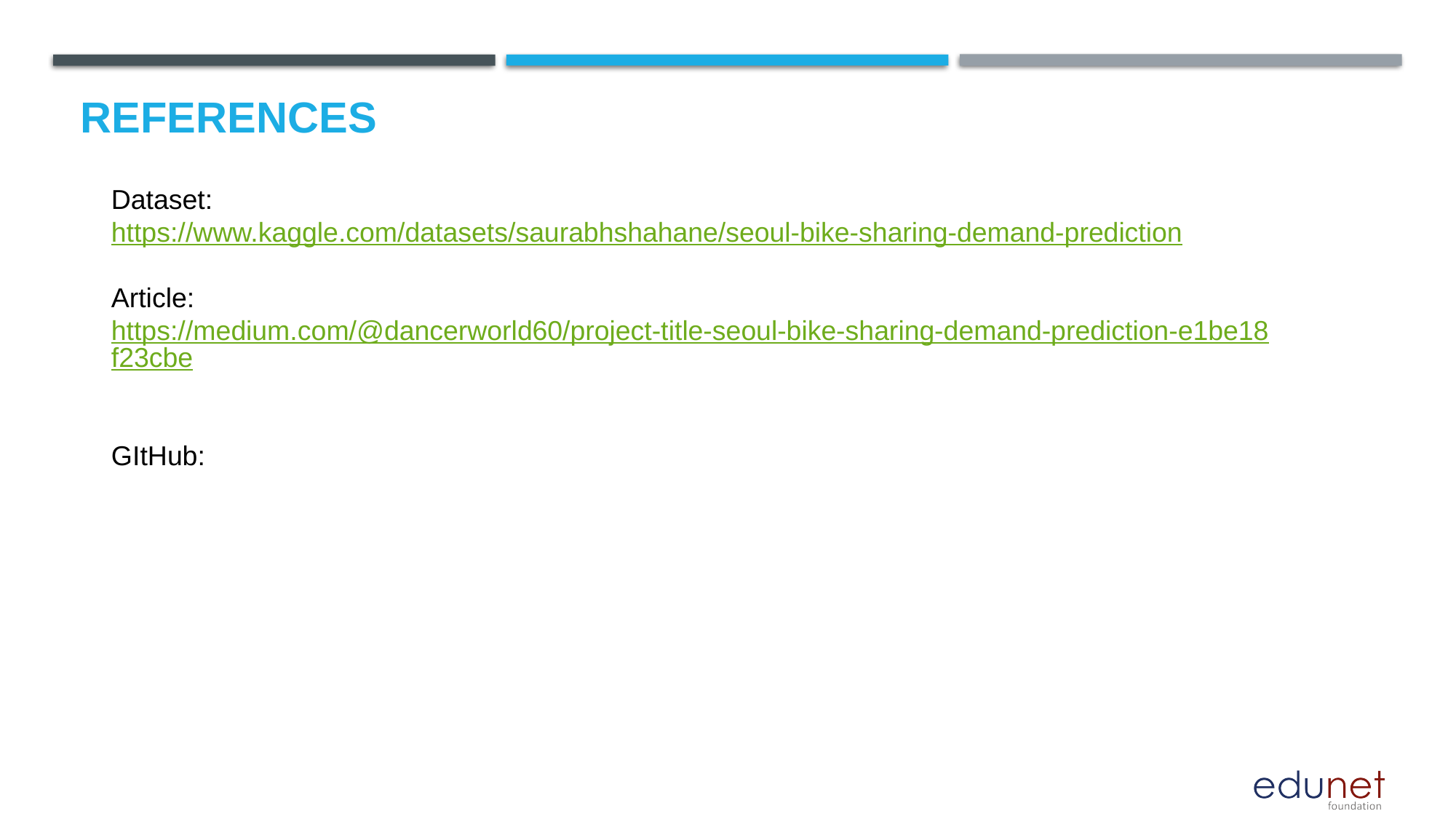

# References
Dataset: https://www.kaggle.com/datasets/saurabhshahane/seoul-bike-sharing-demand-prediction

Article: https://medium.com/@dancerworld60/project-title-seoul-bike-sharing-demand-prediction-e1be18f23cbe

GItHub: